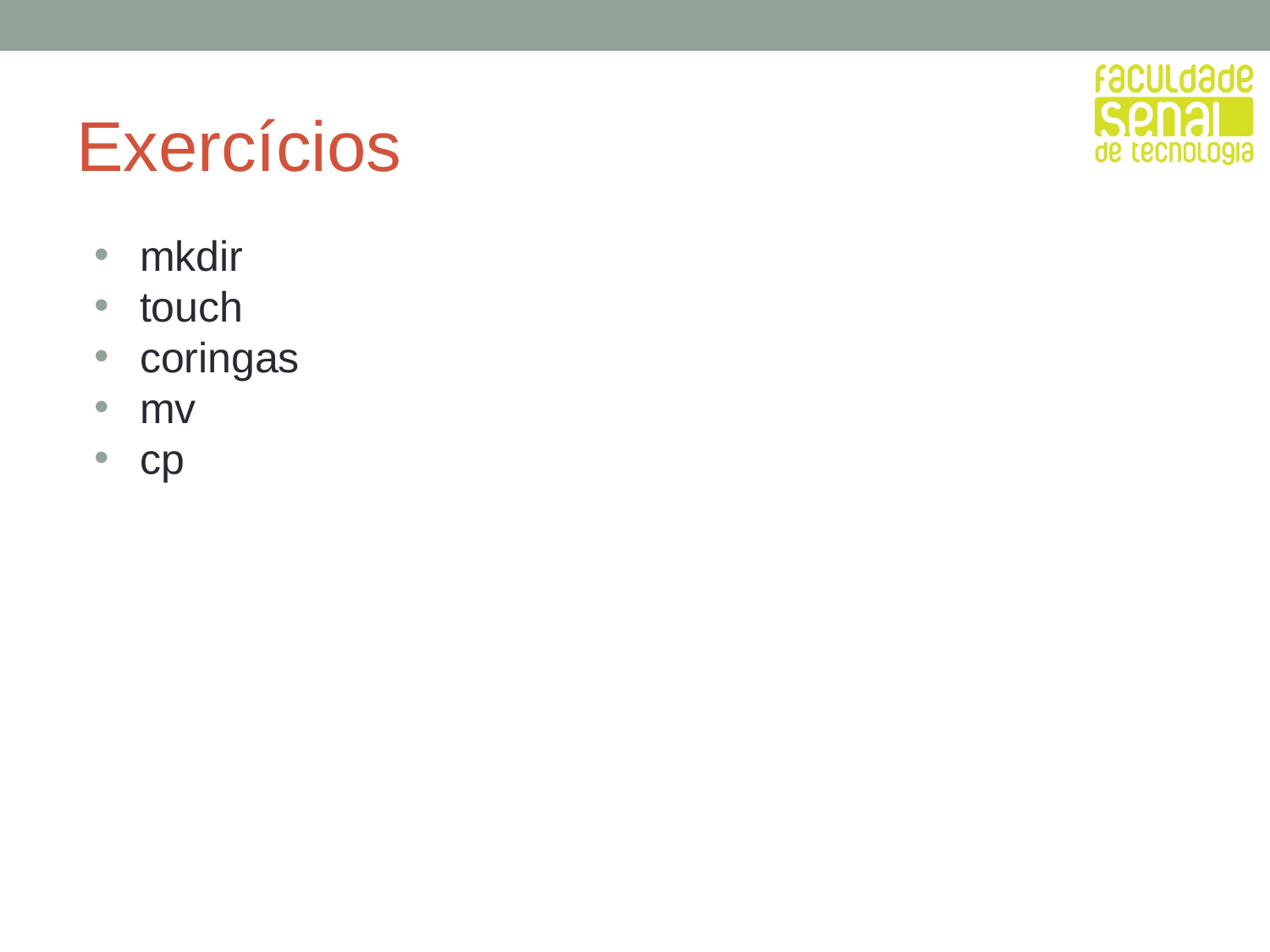

# Exercícios
mkdir
touch
coringas
mv
cp